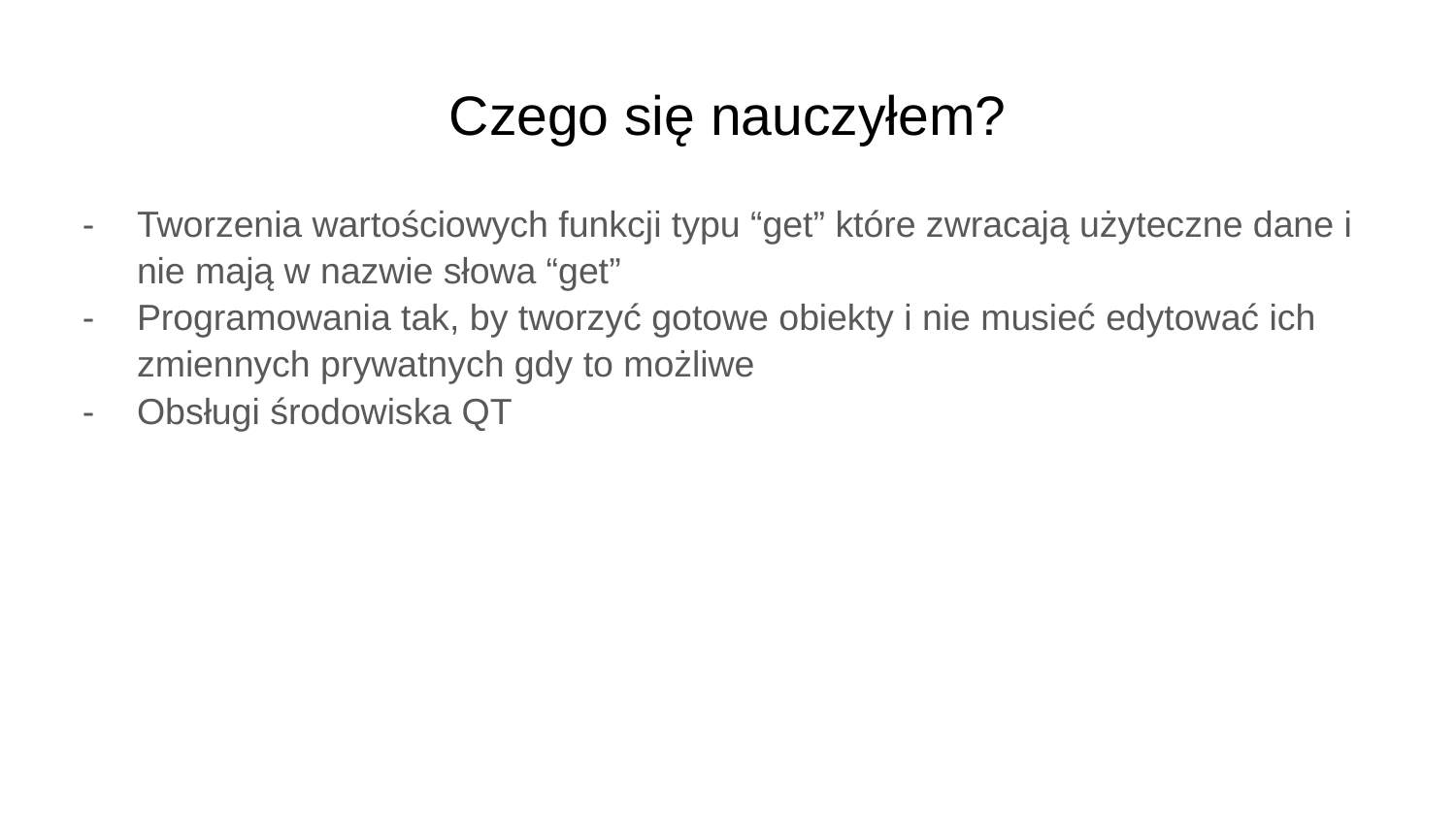

# Czego się nauczyłem?
Tworzenia wartościowych funkcji typu “get” które zwracają użyteczne dane i nie mają w nazwie słowa “get”
Programowania tak, by tworzyć gotowe obiekty i nie musieć edytować ich zmiennych prywatnych gdy to możliwe
Obsługi środowiska QT